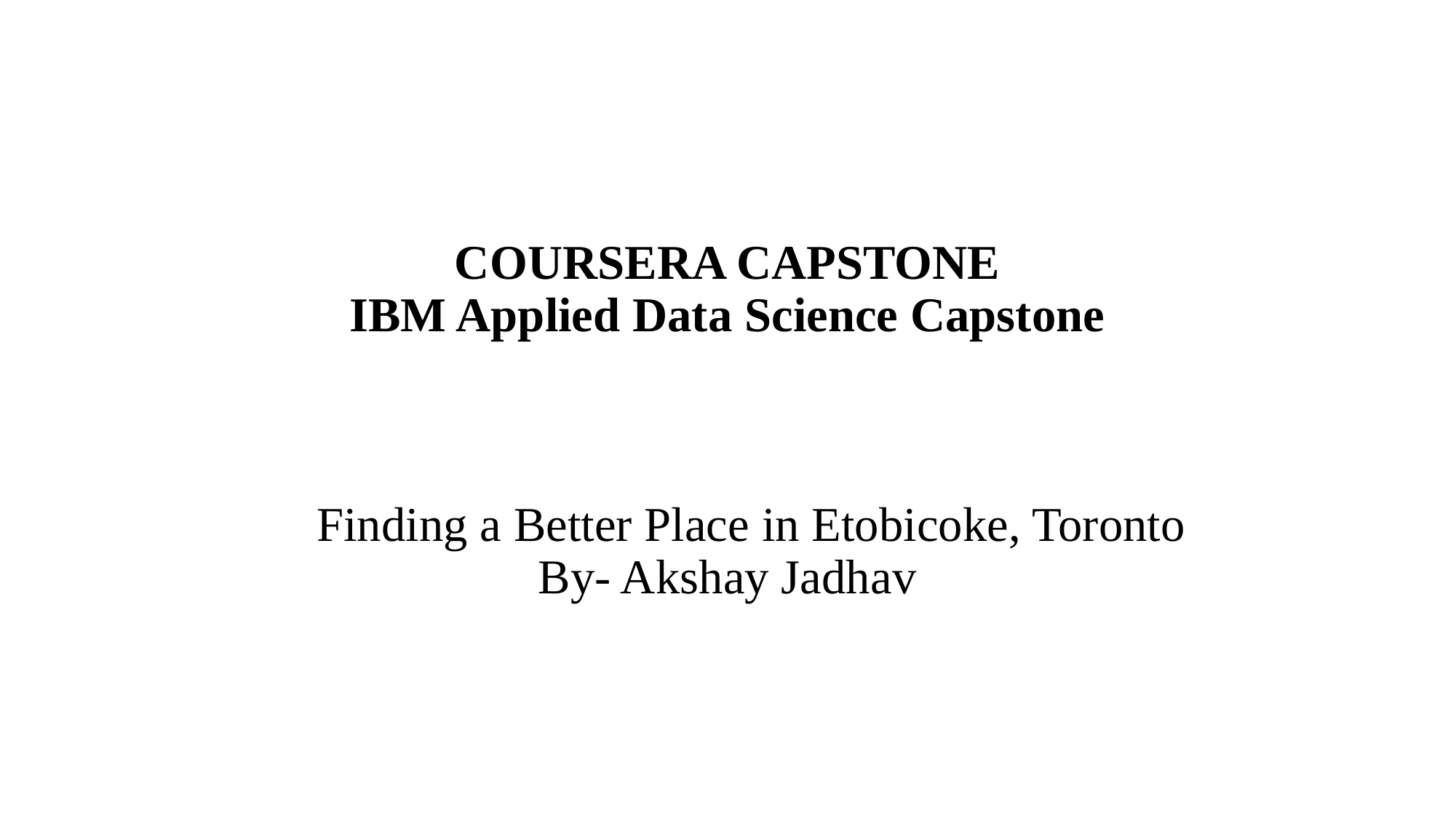

# COURSERA CAPSTONE IBM Applied Data Science Capstone Finding a Better Place in Etobicoke, Toronto By- Akshay Jadhav